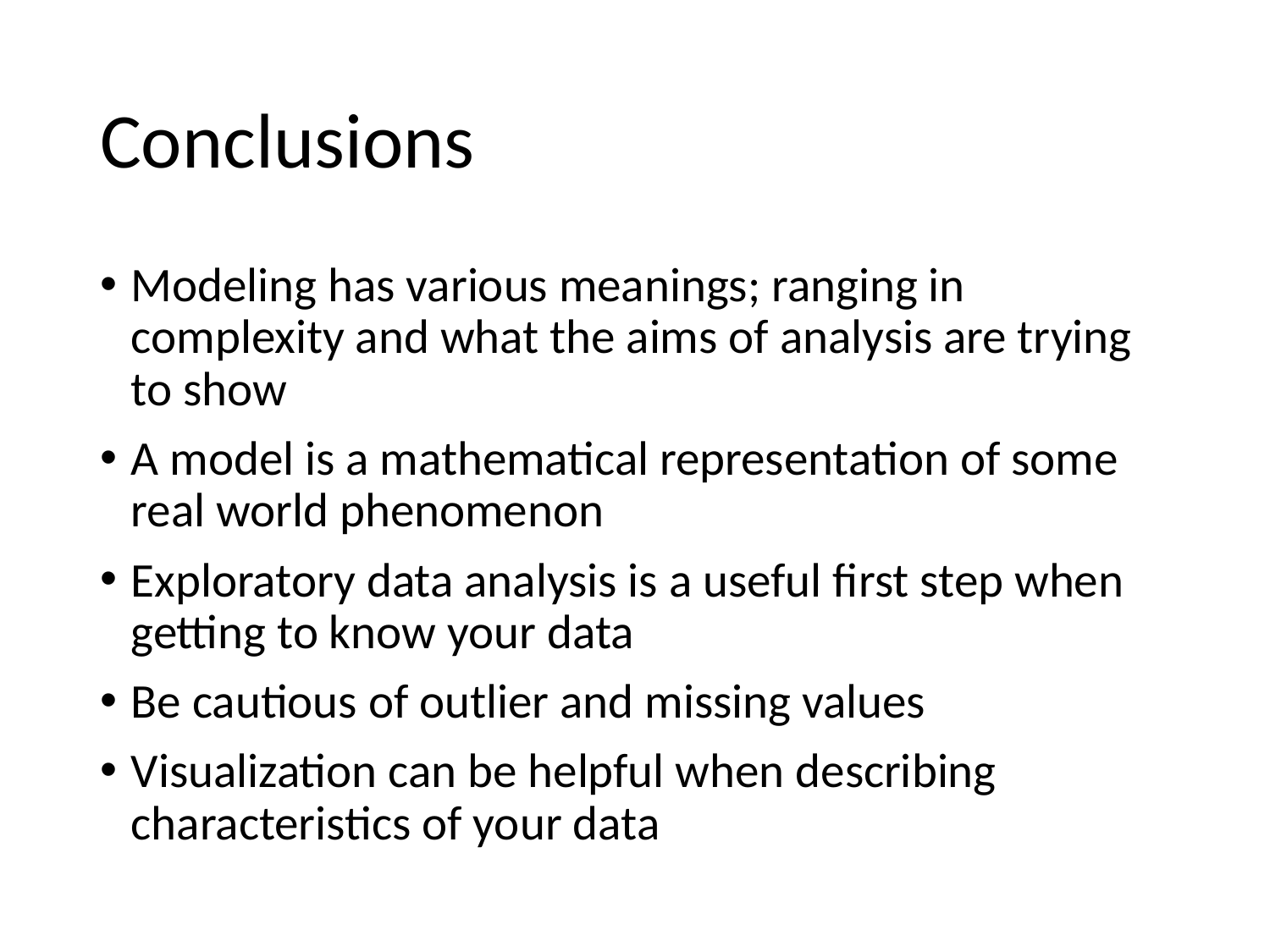

# Conclusions
Modeling has various meanings; ranging in complexity and what the aims of analysis are trying to show
A model is a mathematical representation of some real world phenomenon
Exploratory data analysis is a useful first step when getting to know your data
Be cautious of outlier and missing values
Visualization can be helpful when describing characteristics of your data